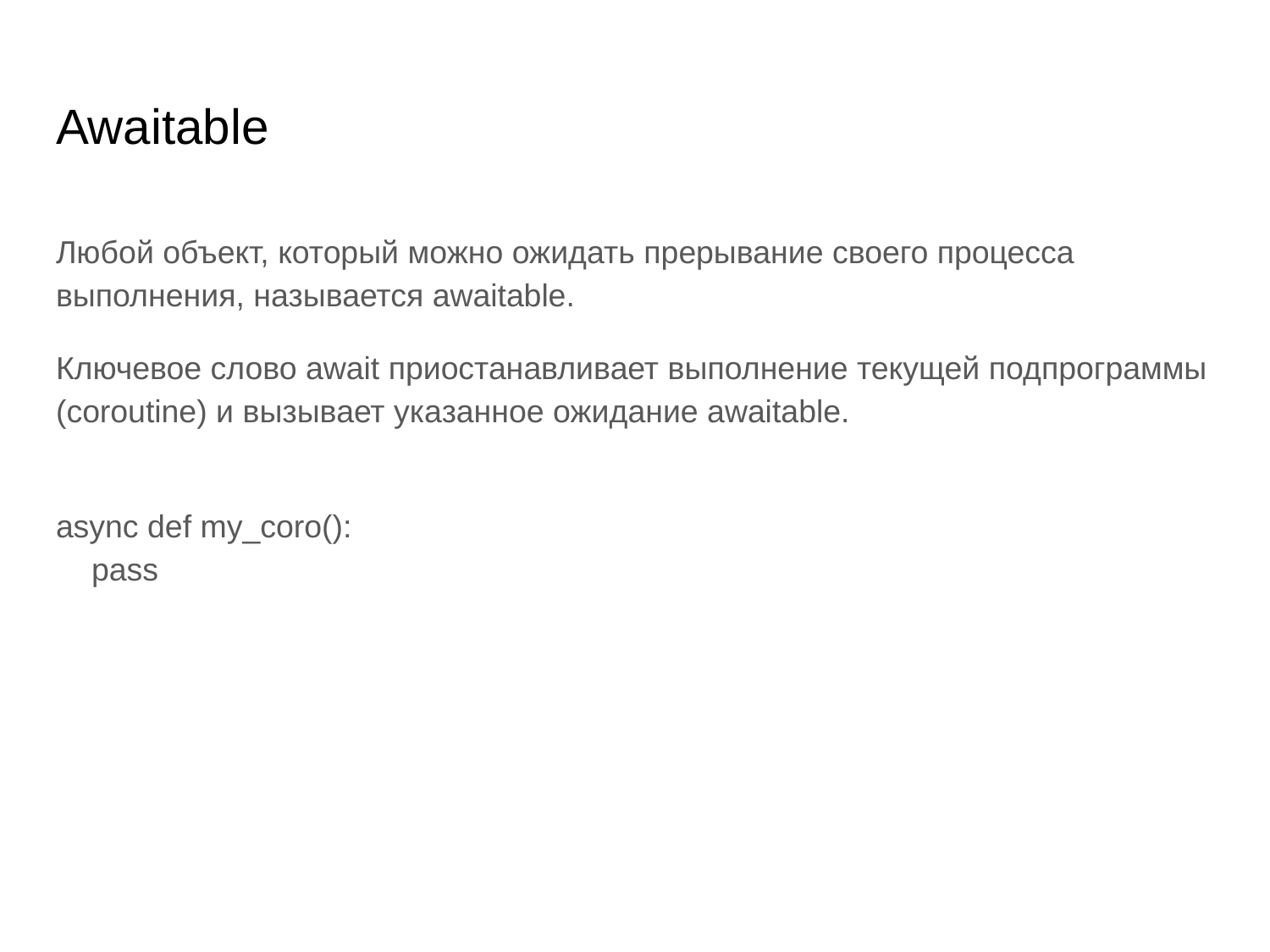

# Awaitable
Любой объект, который можно ожидать прерывание своего процесса выполнения, называется awaitable.
Ключевое слово await приостанавливает выполнение текущей подпрограммы (coroutine) и вызывает указанное ожидание awaitable.

async def my_coro():
    pass